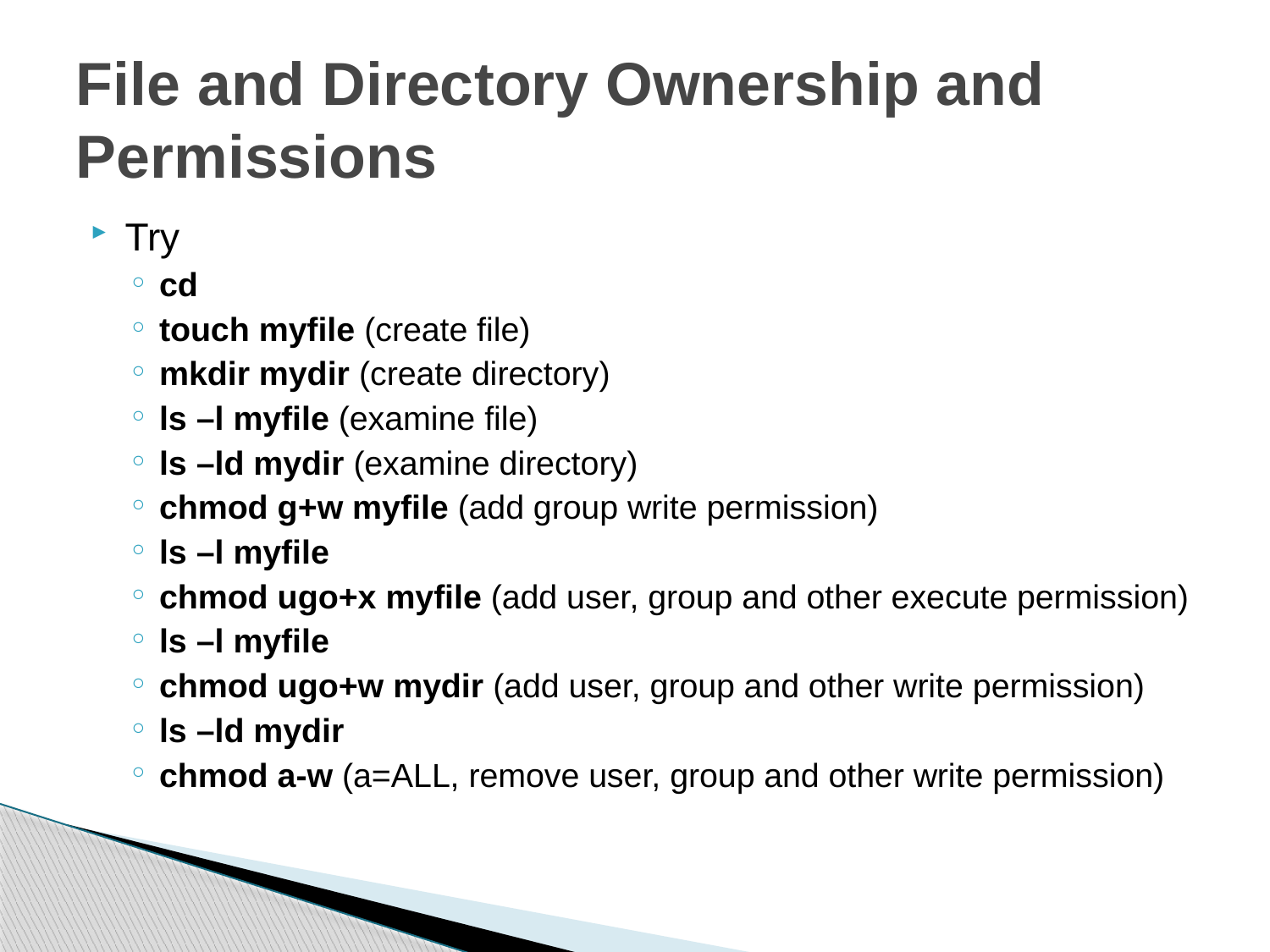

# File and Directory Ownership and Permissions
Try
cd
touch myfile (create file)
mkdir mydir (create directory)
ls –l myfile (examine file)
ls –ld mydir (examine directory)
chmod g+w myfile (add group write permission)
ls –l myfile
chmod ugo+x myfile (add user, group and other execute permission)
ls –l myfile
chmod ugo+w mydir (add user, group and other write permission)
ls –ld mydir
chmod a-w (a=ALL, remove user, group and other write permission)